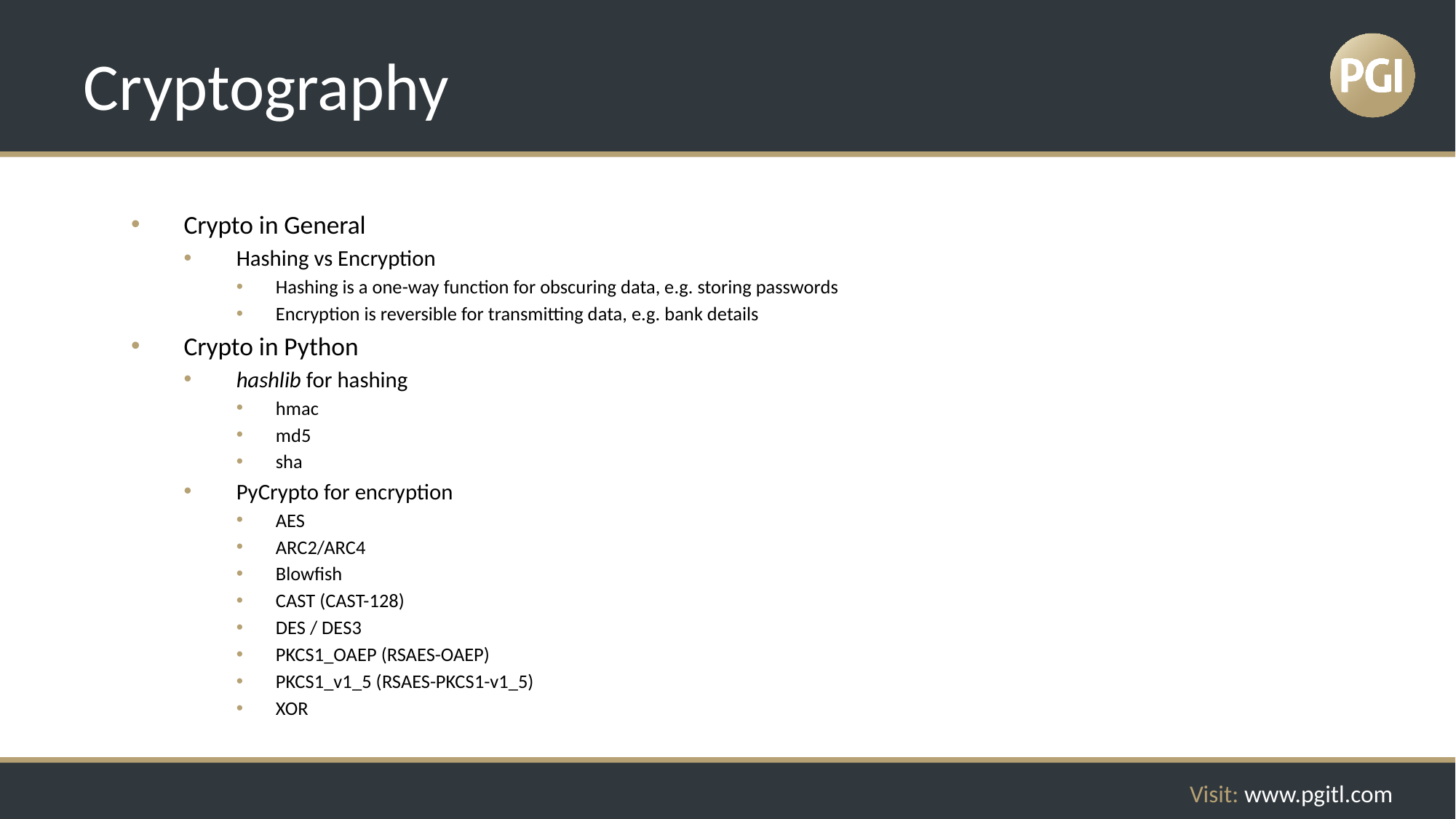

# Cryptography
Crypto in General
Hashing vs Encryption
Hashing is a one-way function for obscuring data, e.g. storing passwords
Encryption is reversible for transmitting data, e.g. bank details
Crypto in Python
hashlib for hashing
hmac
md5
sha
PyCrypto for encryption
AES
ARC2/ARC4
Blowfish
CAST (CAST-128)
DES / DES3
PKCS1_OAEP (RSAES-OAEP)
PKCS1_v1_5 (RSAES-PKCS1-v1_5)
XOR